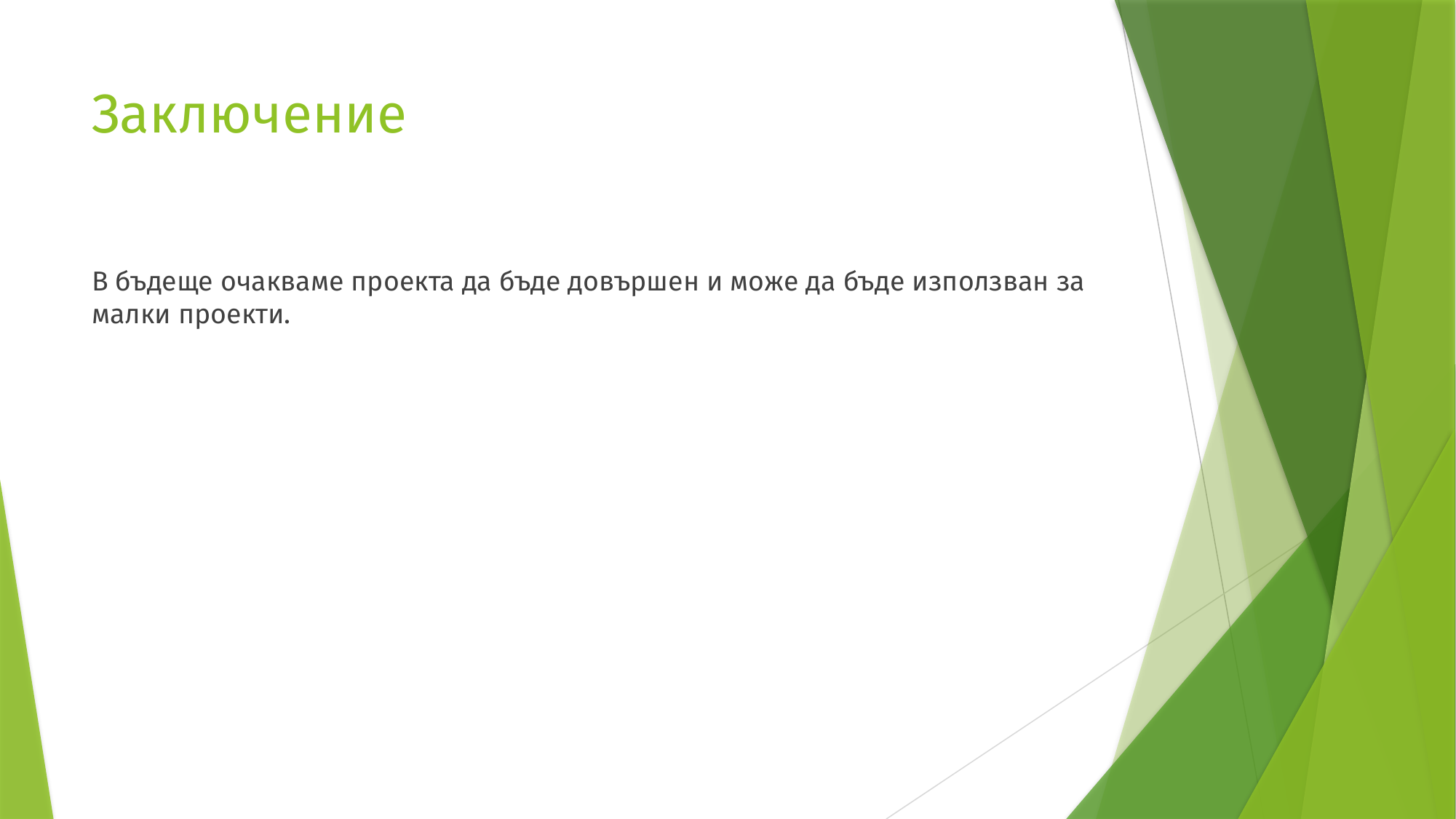

# Заключение
В бъдеще очакваме проекта да бъде довършен и може да бъде използван за малки проекти.